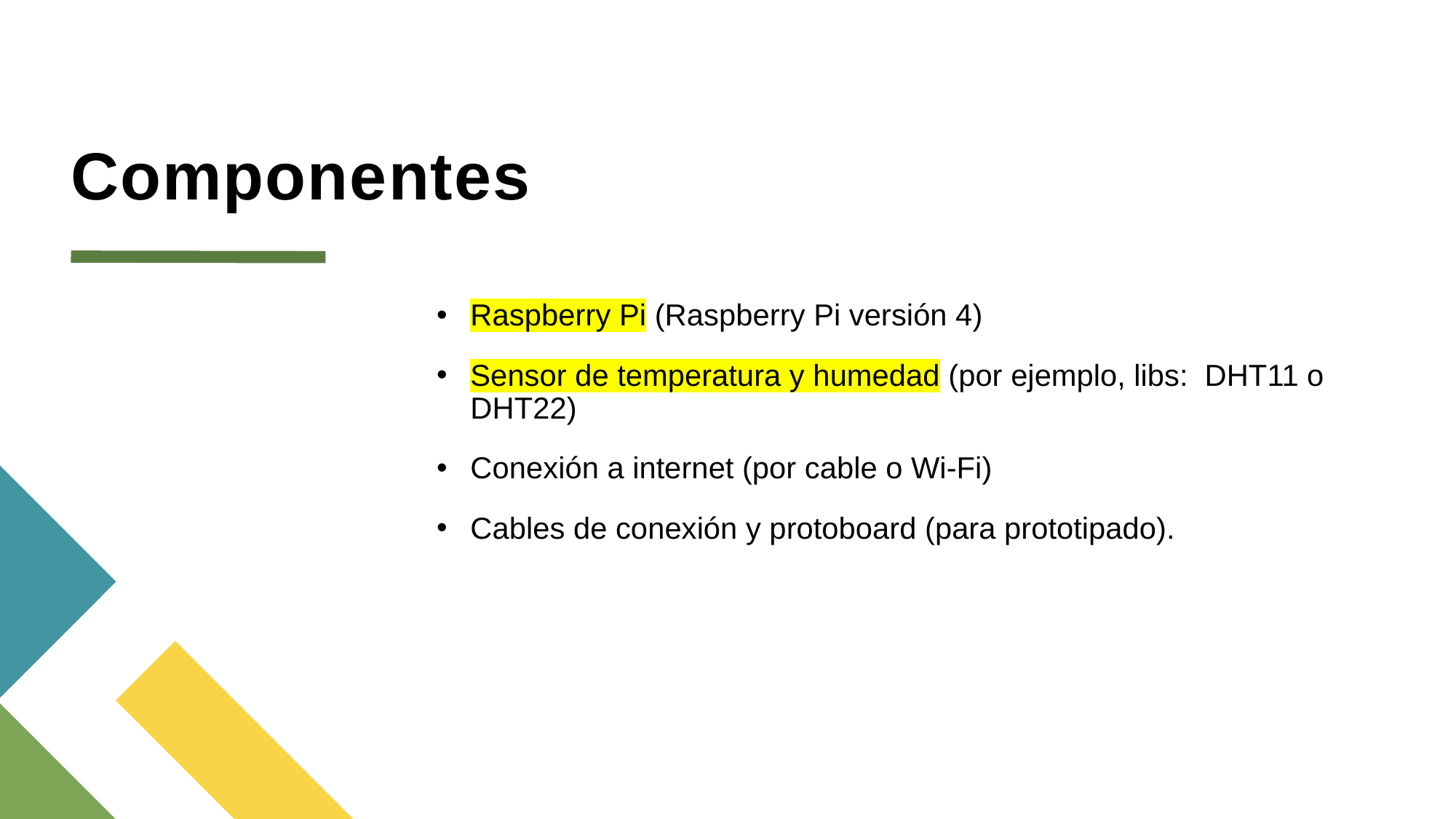

# Componentes
Raspberry Pi (Raspberry Pi versión 4)
Sensor de temperatura y humedad (por ejemplo, libs:  DHT11 o DHT22)
Conexión a internet (por cable o Wi-Fi)
Cables de conexión y protoboard (para prototipado).